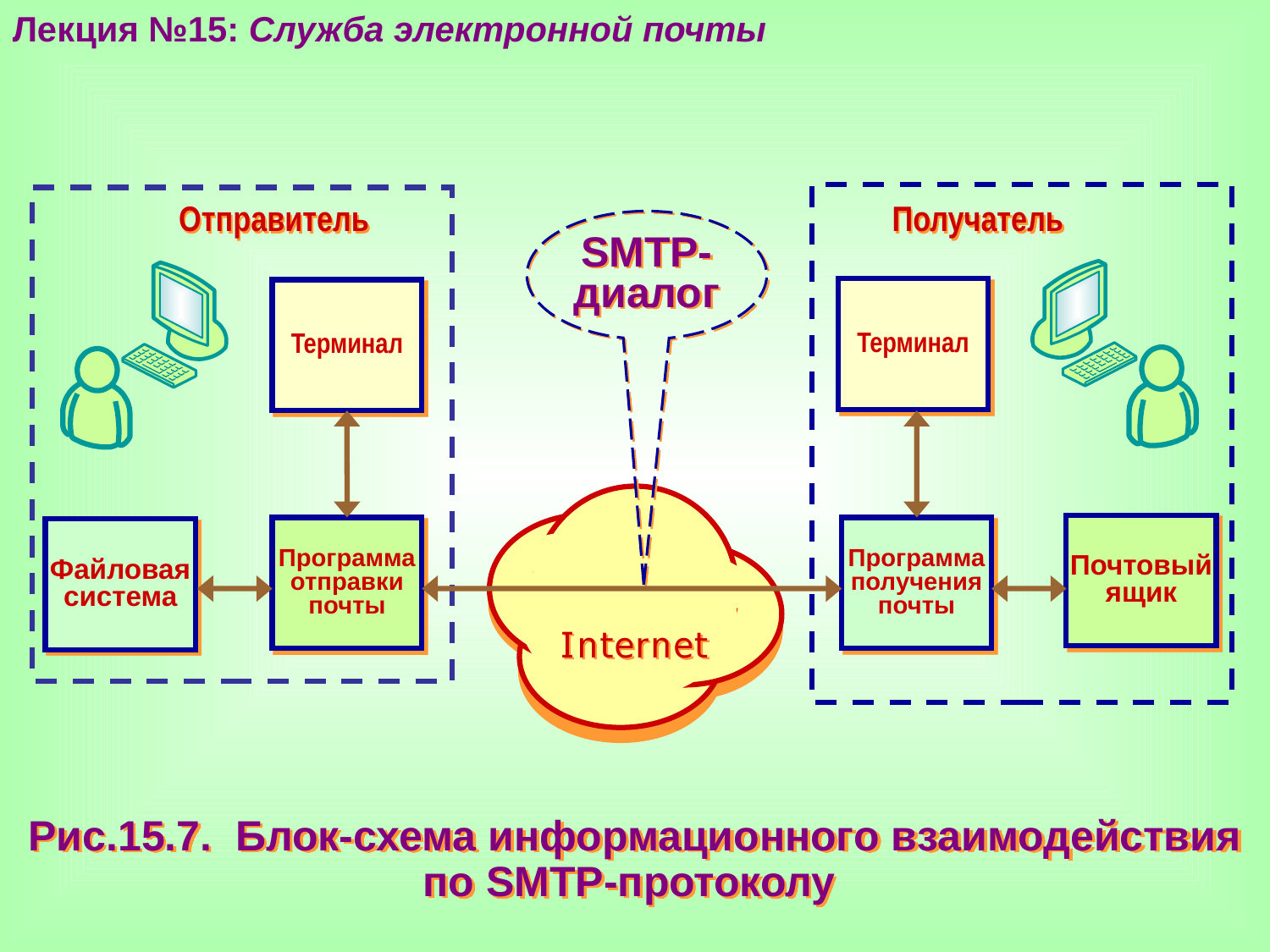

Лекция №15: Служба электронной почты

Отправитель
Получатель
SMTP-диалог

Терминал
Терминал

Почтовый ящик
Программа отправки почты
Программа получения почты
Файловая система

Internet
Рис.15.7.  Блок-схема информационного взаимодействия по SMTP-протоколу